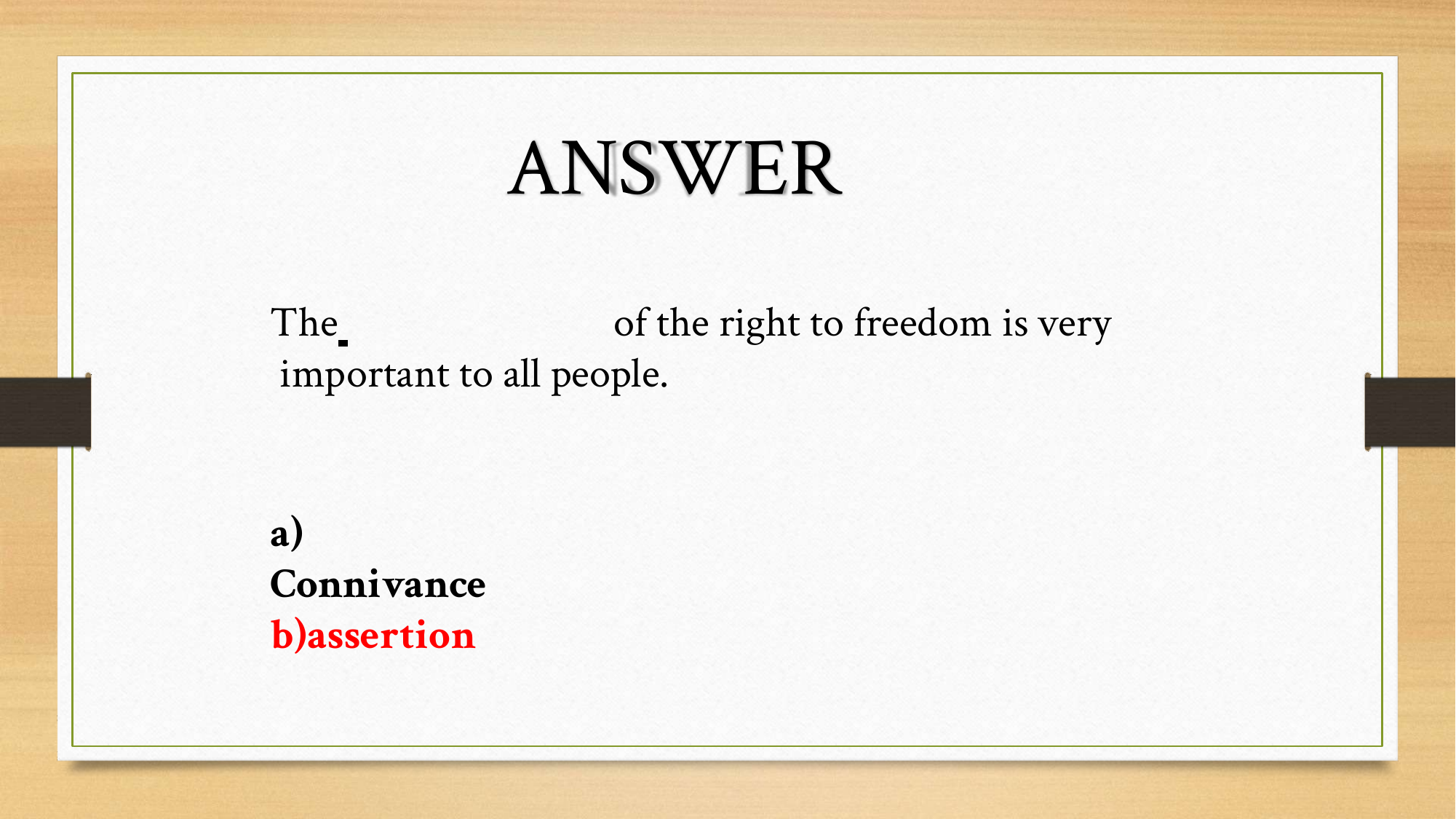

# ANSWER
The 	of the right to freedom is very  important to all people.

a) Connivance  b)assertion